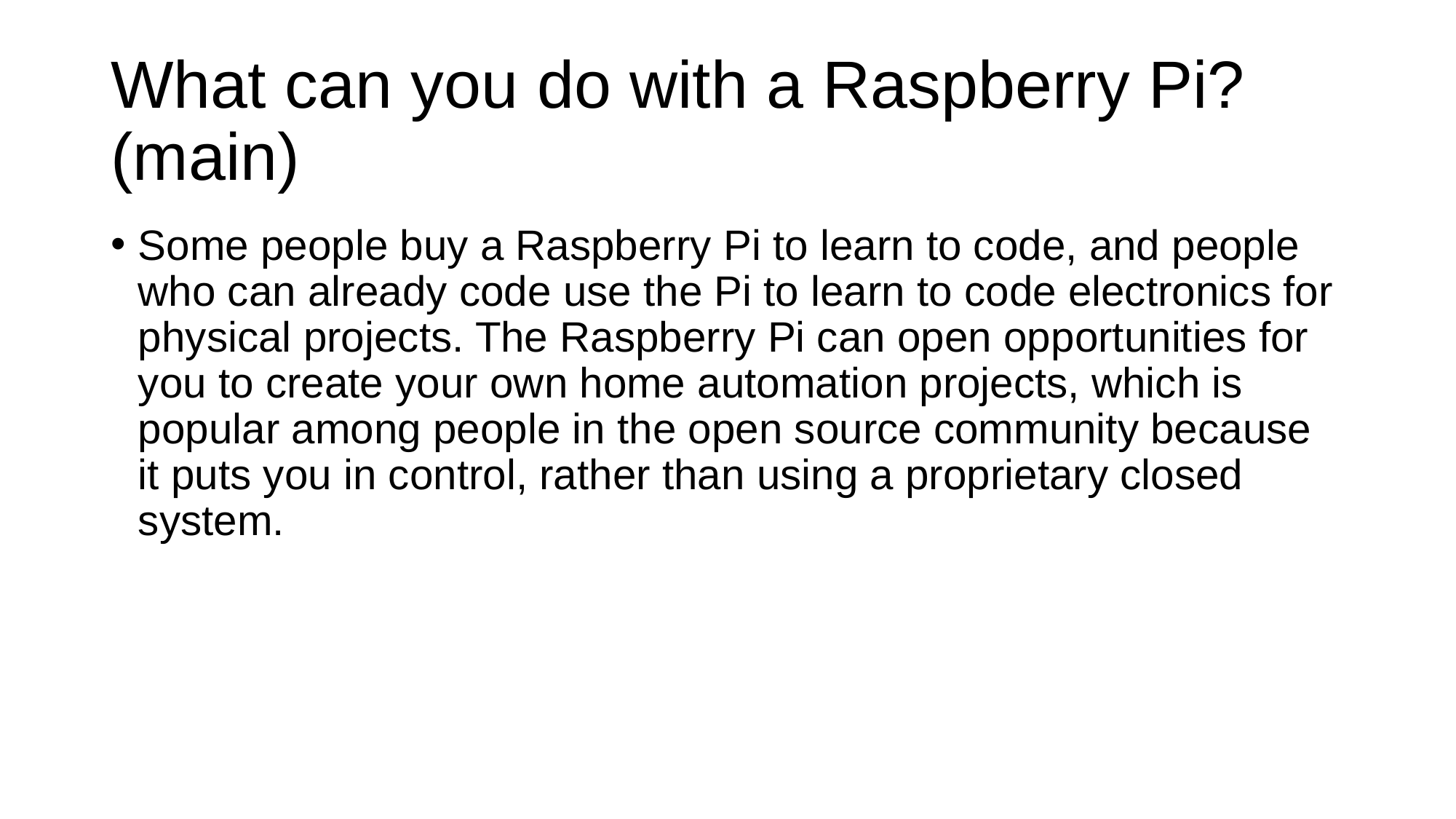

# What can you do with a Raspberry Pi?(main)
Some people buy a Raspberry Pi to learn to code, and people who can already code use the Pi to learn to code electronics for physical projects. The Raspberry Pi can open opportunities for you to create your own home automation projects, which is popular among people in the open source community because it puts you in control, rather than using a proprietary closed system.